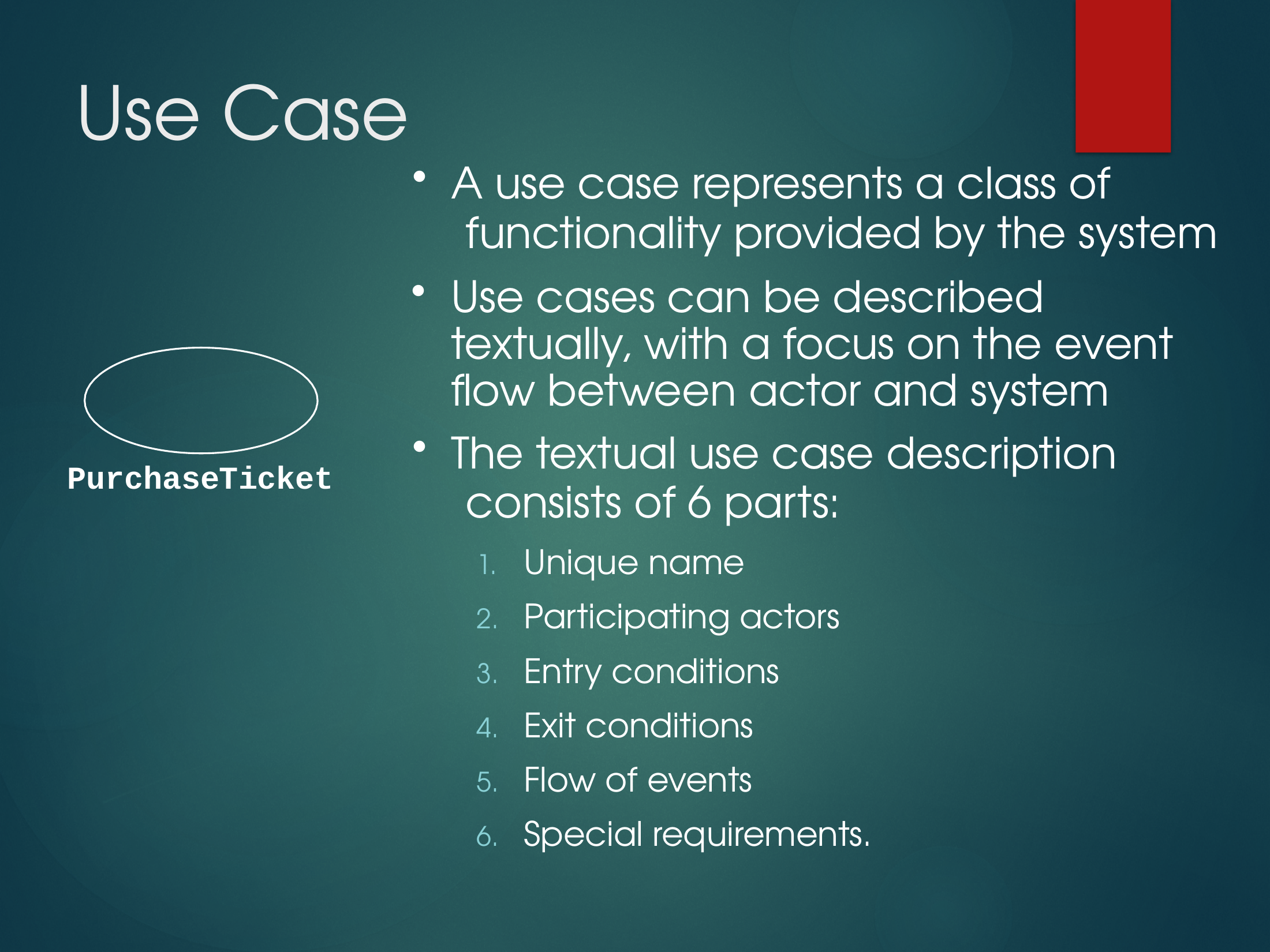

# Use Case
A use case represents a class of
functionality provided by the system
Use cases can be described  textually, with a focus on the event  flow between actor and system

The textual use case description
consists of 6 parts:
Unique name
Participating actors
Entry conditions
Exit conditions
Flow of events
Special requirements.
PurchaseTicket